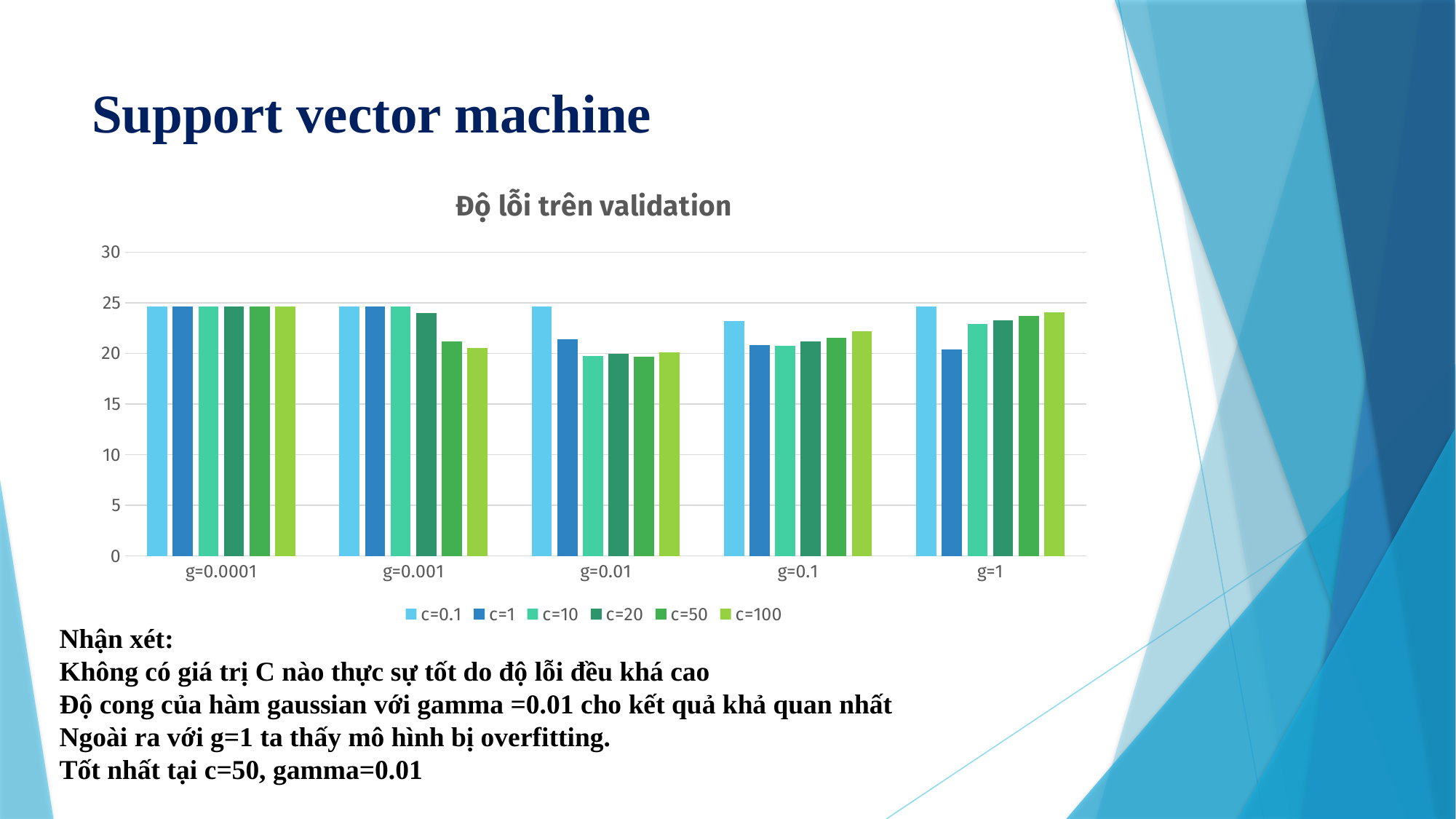

# Support vector machine

### Chart: Độ lỗi trên validation

| Category | c=0.1 | c=1 | c=10 | c=20 | c=50 | c=100 |
|---|---|---|---|---|---|---|
| g=0.0001 | 24.6083550913838 | 24.6083550913838 | 24.6083550913838 | 24.6083550913838 | 24.6083550913838 | 24.6083550913838 |
| g=0.001 | 24.6083550913838 | 24.6083550913838 | 24.6083550913838 | 23.9556135770234 | 21.2140992167101 | 20.5613577023498 |
| g=0.01 | 24.6083550913838 | 21.4099216710182 | 19.7127937336814 | 19.9738903394255 | 19.6475195822454 | 20.1044386422976 |
| g=0.1 | 23.1723237597911 | 20.8224543080939 | 20.7571801566579 | 21.1488250652741 | 21.5404699738903 | 22.1932114882506 |
| g=1 | 24.6083550913838 | 20.3655352480417 | 22.9112271540469 | 23.2375979112271 | 23.6945169712793 | 24.0208877284595 |
Nhận xét:
Không có giá trị C nào thực sự tốt do độ lỗi đều khá cao
Độ cong của hàm gaussian với gamma =0.01 cho kết quả khả quan nhất
Ngoài ra với g=1 ta thấy mô hình bị overfitting.
Tốt nhất tại c=50, gamma=0.01